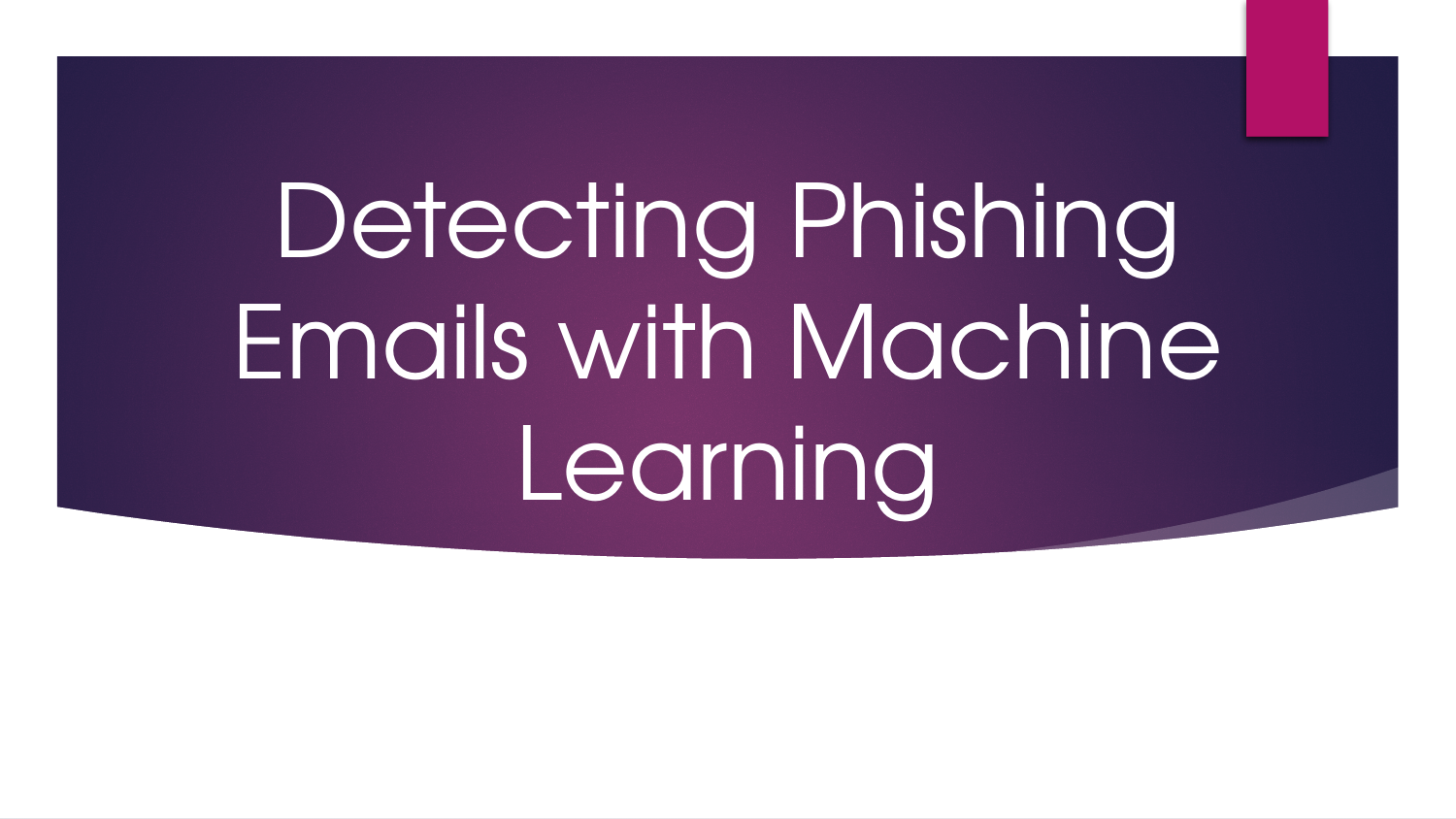

# Detecting Phishing Emails with Machine Learning